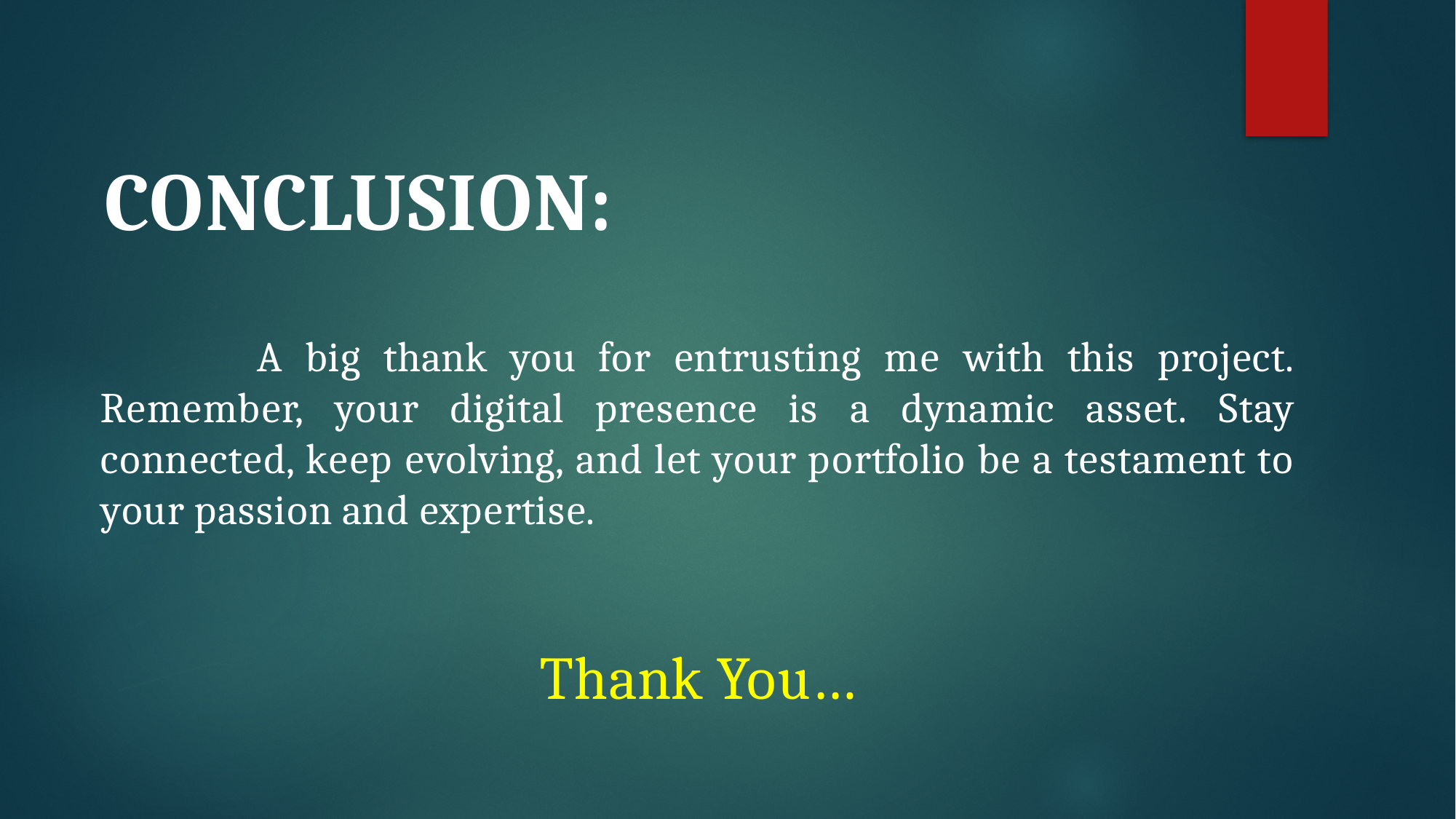

CONCLUSION:
       A big thank you for entrusting me with this project. Remember, your digital presence is a dynamic asset. Stay connected, keep evolving, and let your portfolio be a testament to your passion and expertise.
Thank You…